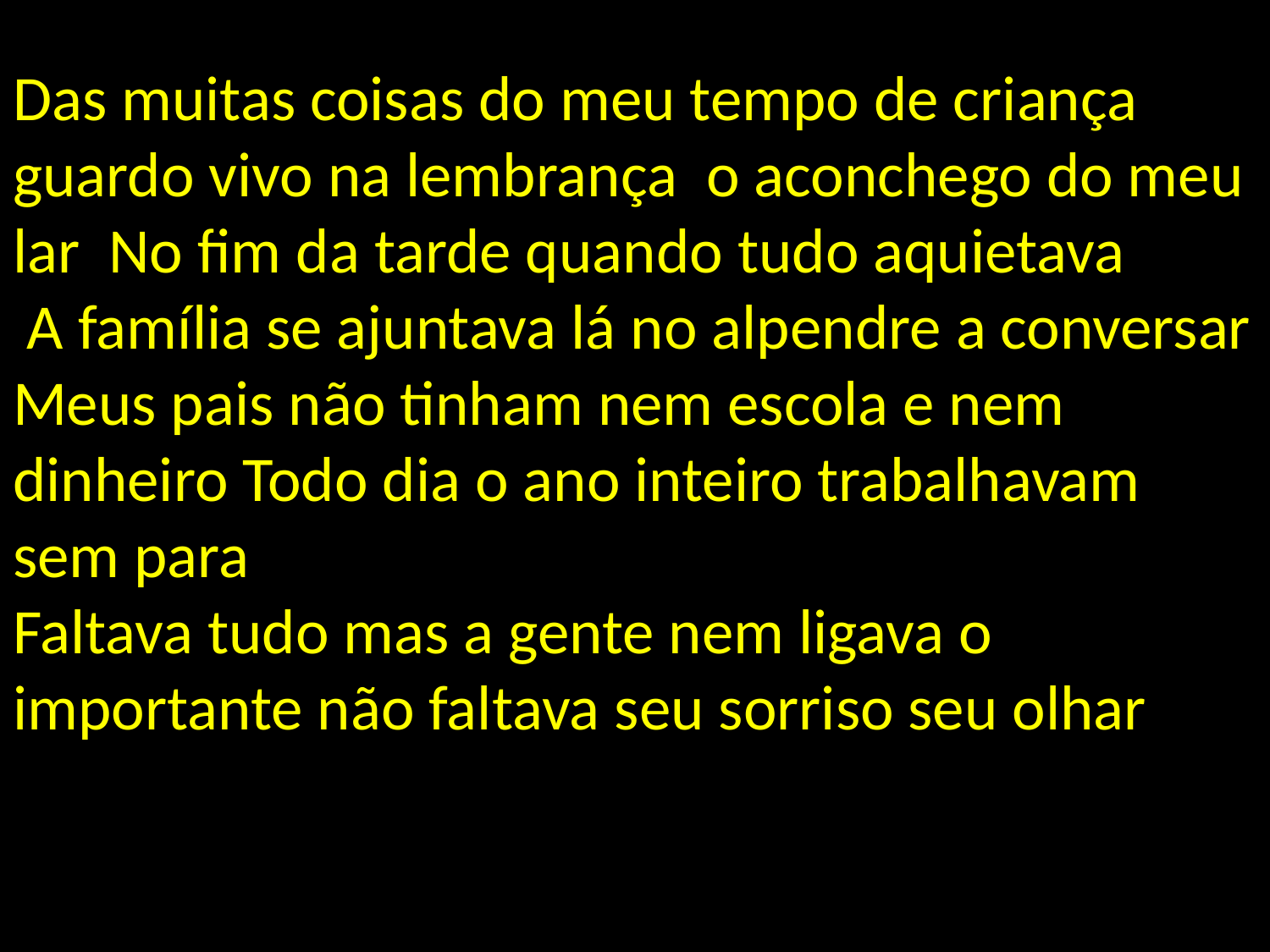

# Das muitas coisas do meu tempo de criança guardo vivo na lembrança  o aconchego do meu lar  No fim da tarde quando tudo aquietava A família se ajuntava lá no alpendre a conversar Meus pais não tinham nem escola e nem dinheiro Todo dia o ano inteiro trabalhavam sem para Faltava tudo mas a gente nem ligava o importante não faltava seu sorriso seu olhar